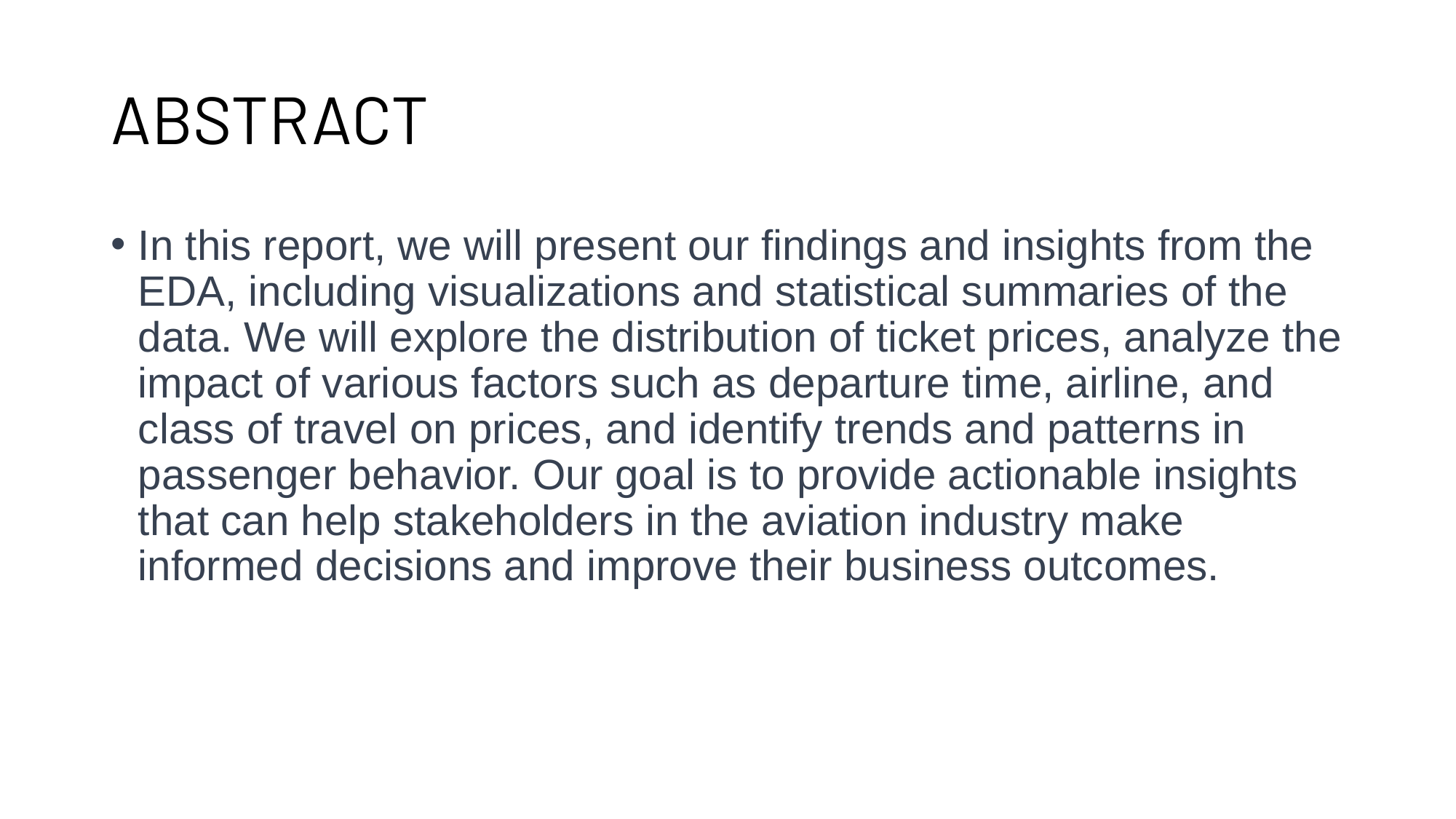

# ABSTRACT
In this report, we will present our findings and insights from the EDA, including visualizations and statistical summaries of the data. We will explore the distribution of ticket prices, analyze the impact of various factors such as departure time, airline, and class of travel on prices, and identify trends and patterns in passenger behavior. Our goal is to provide actionable insights that can help stakeholders in the aviation industry make informed decisions and improve their business outcomes.